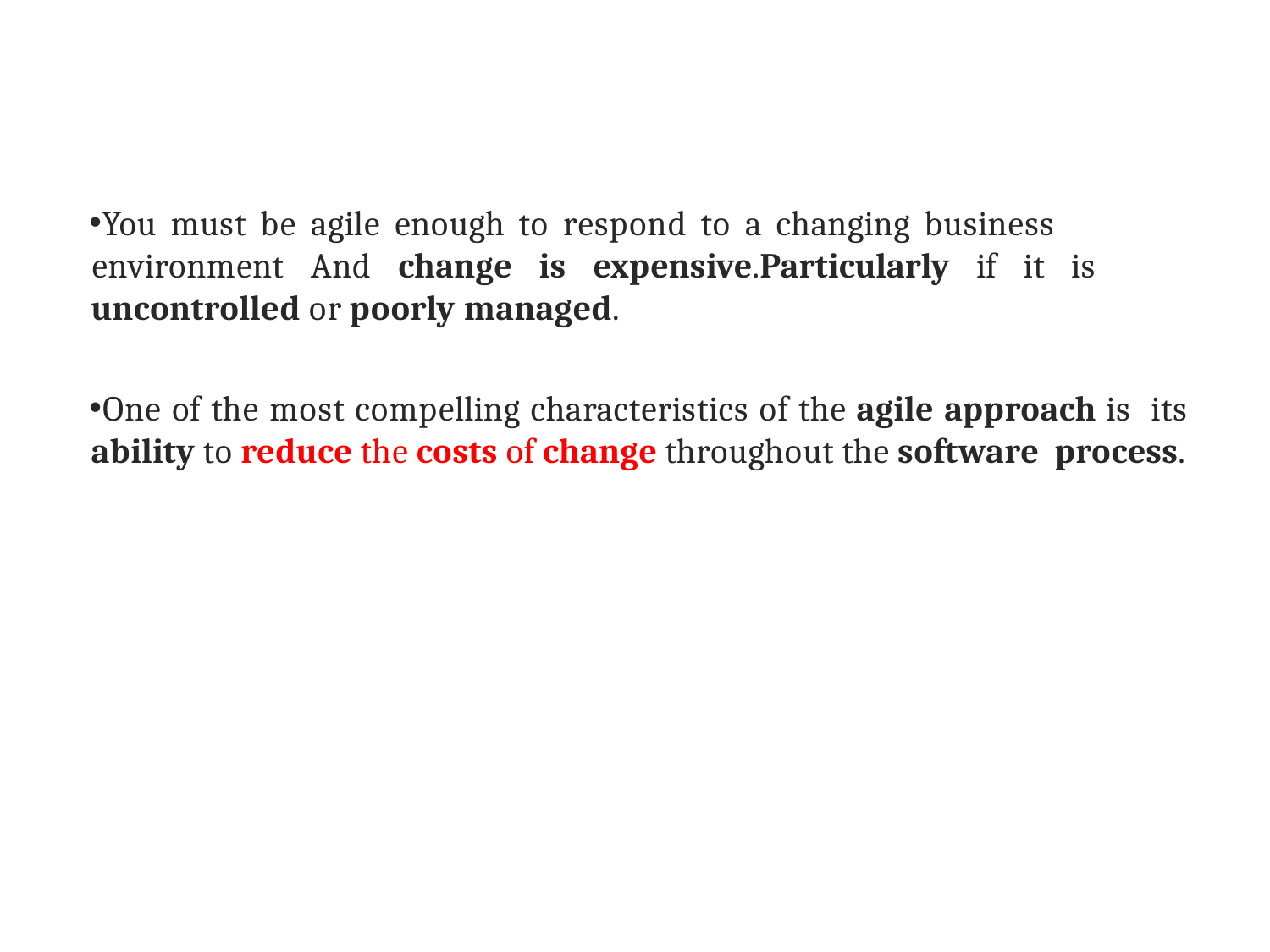

You must be agile enough to respond to a changing business    environment And change is expensive.Particularly if it is uncontrolled or poorly managed.

One of the most compelling characteristics of the agile approach is  its ability to reduce the costs of change throughout the software  process.